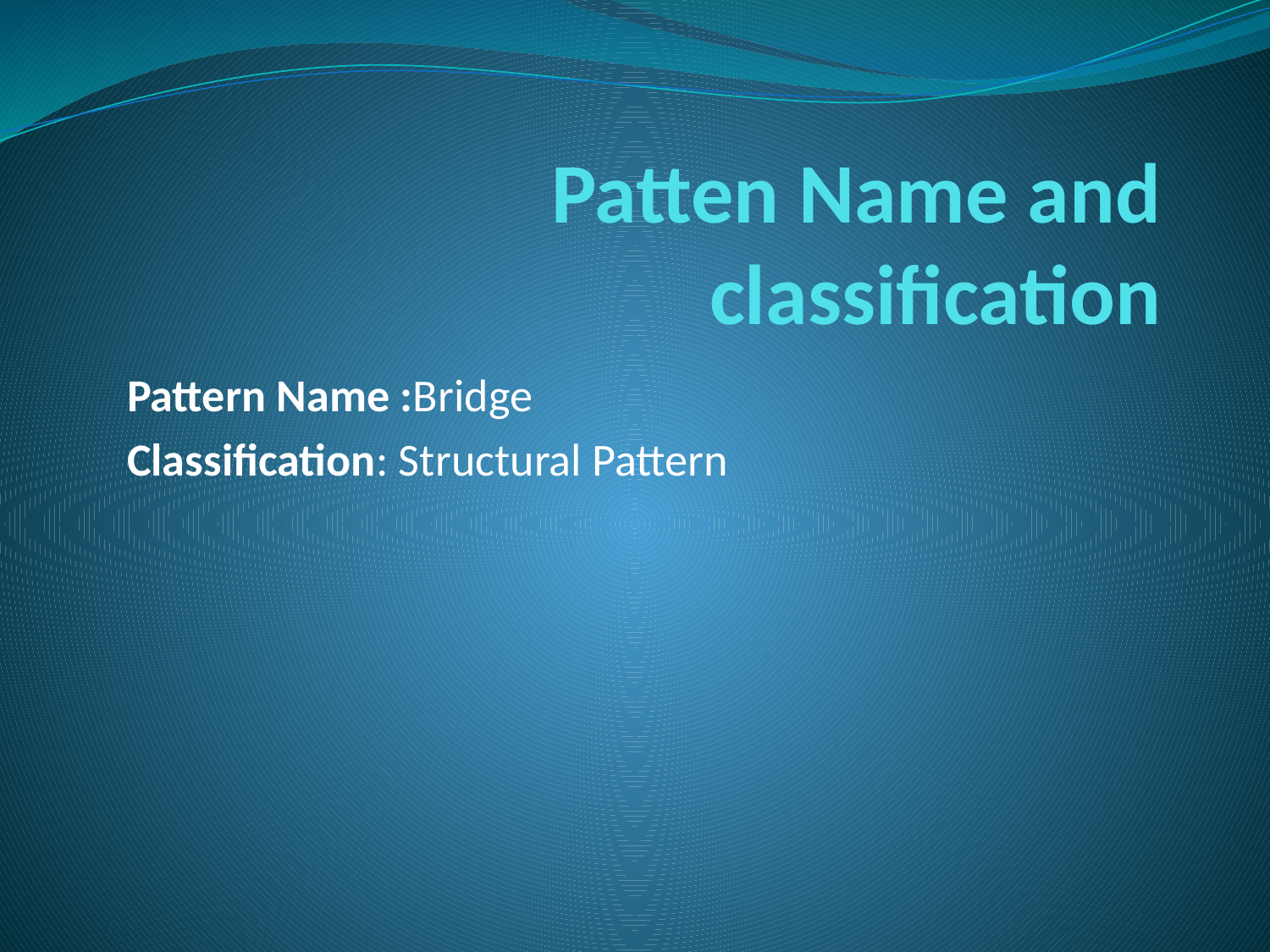

# Patten Name and classification
Pattern Name :Bridge
Classification: Structural Pattern